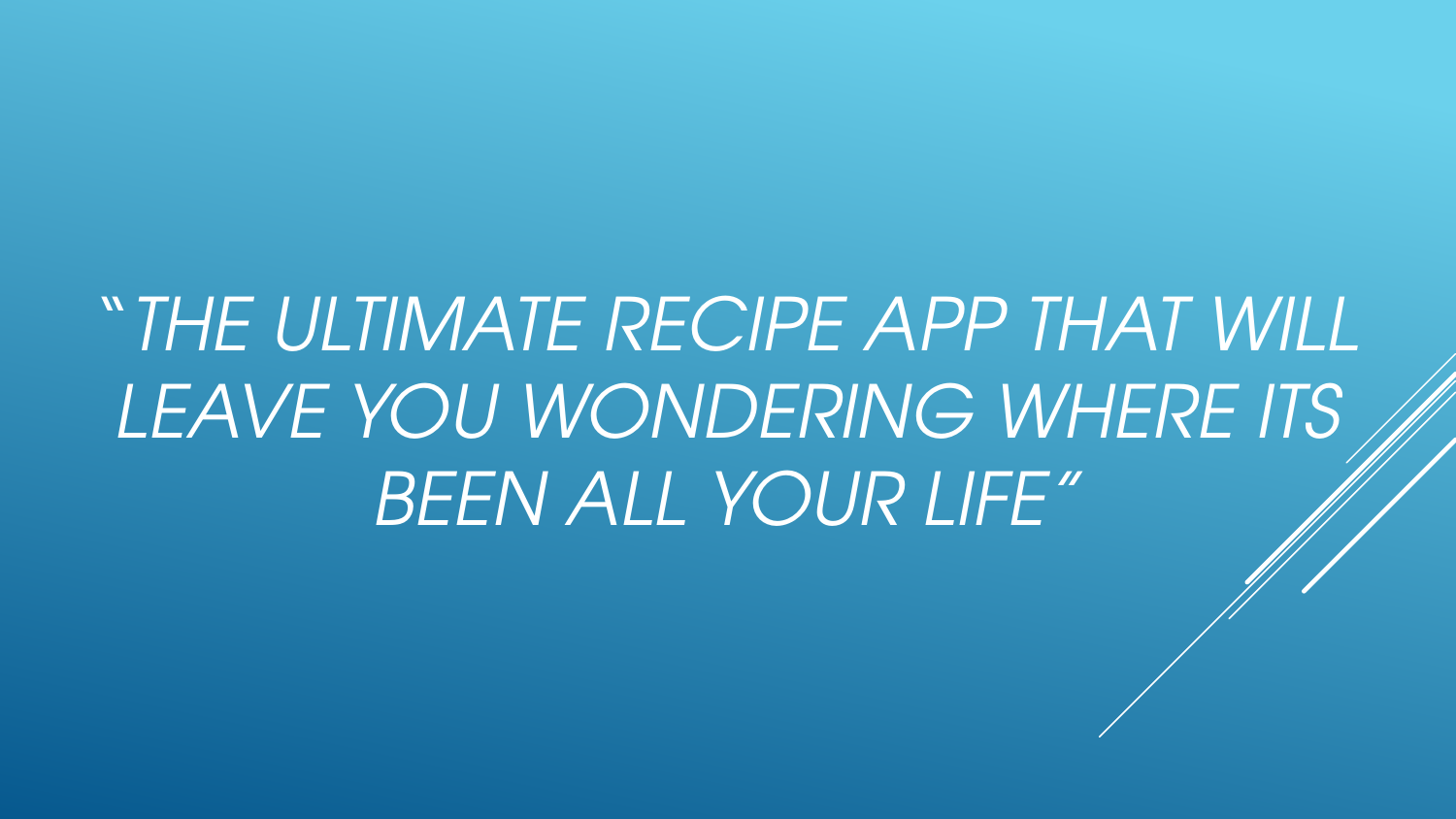

# “THE ULTIMATE RECIPE APP THAT WILL LEAVE YOU WONDERING WHERE ITS BEEN ALL YOUR LIFE”